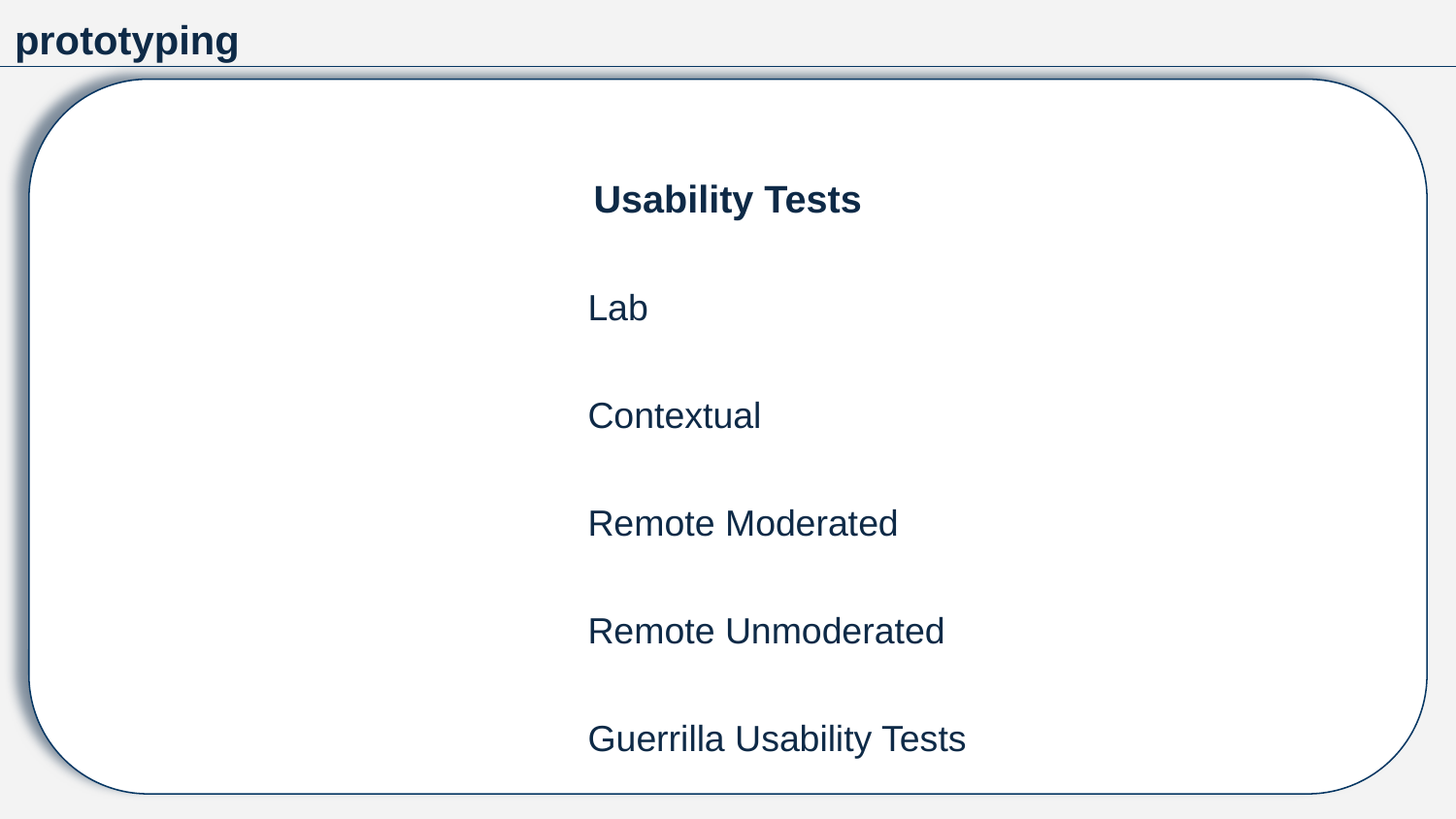

prototyping
Usability Tests
Lab
Contextual
Remote Moderated
Remote Unmoderated
Guerrilla Usability Tests